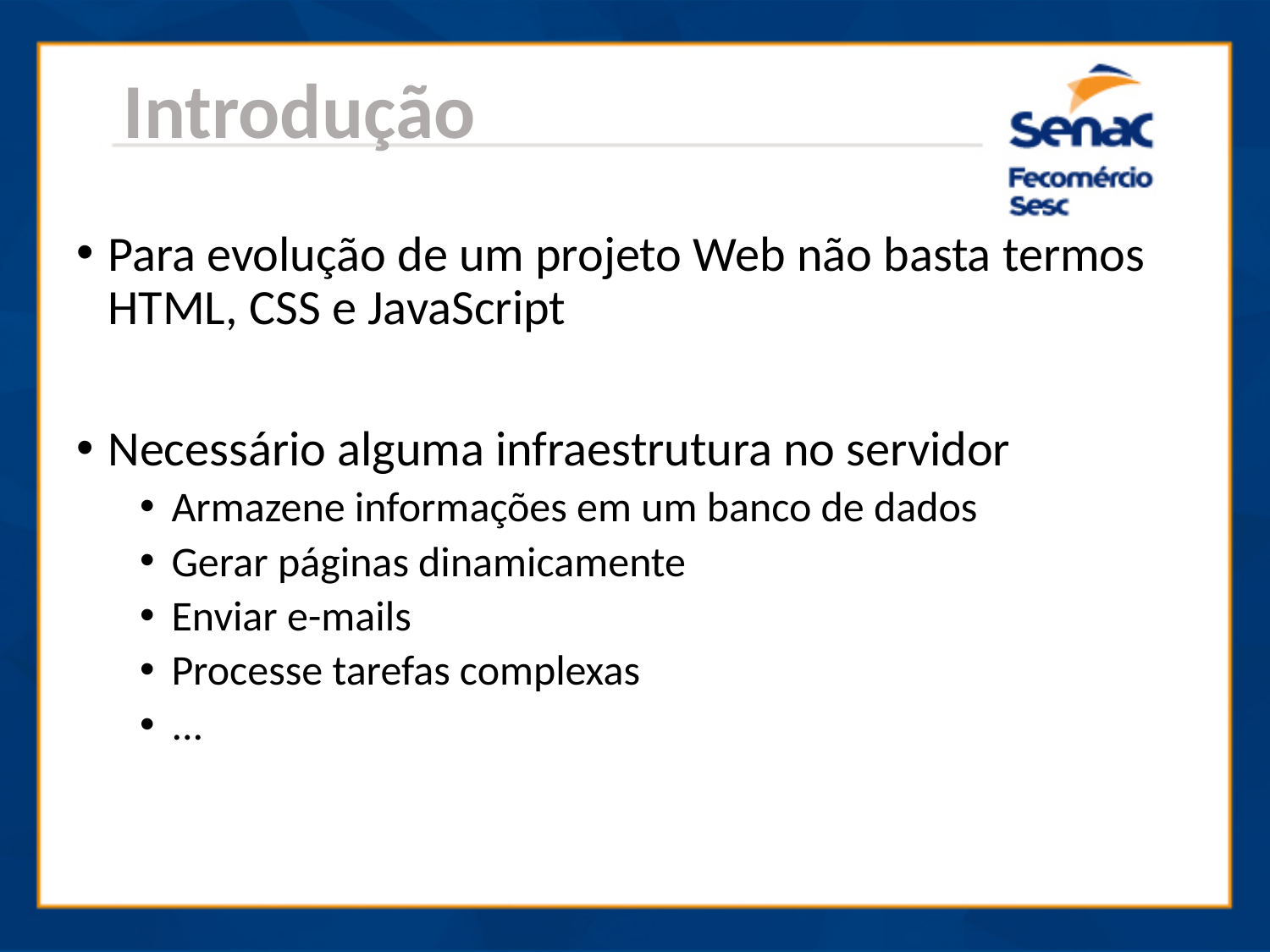

Introdução
Para evolução de um projeto Web não basta termos HTML, CSS e JavaScript

Necessário alguma infraestrutura no servidor
Armazene informações em um banco de dados
Gerar páginas dinamicamente
Enviar e-mails
Processe tarefas complexas
...